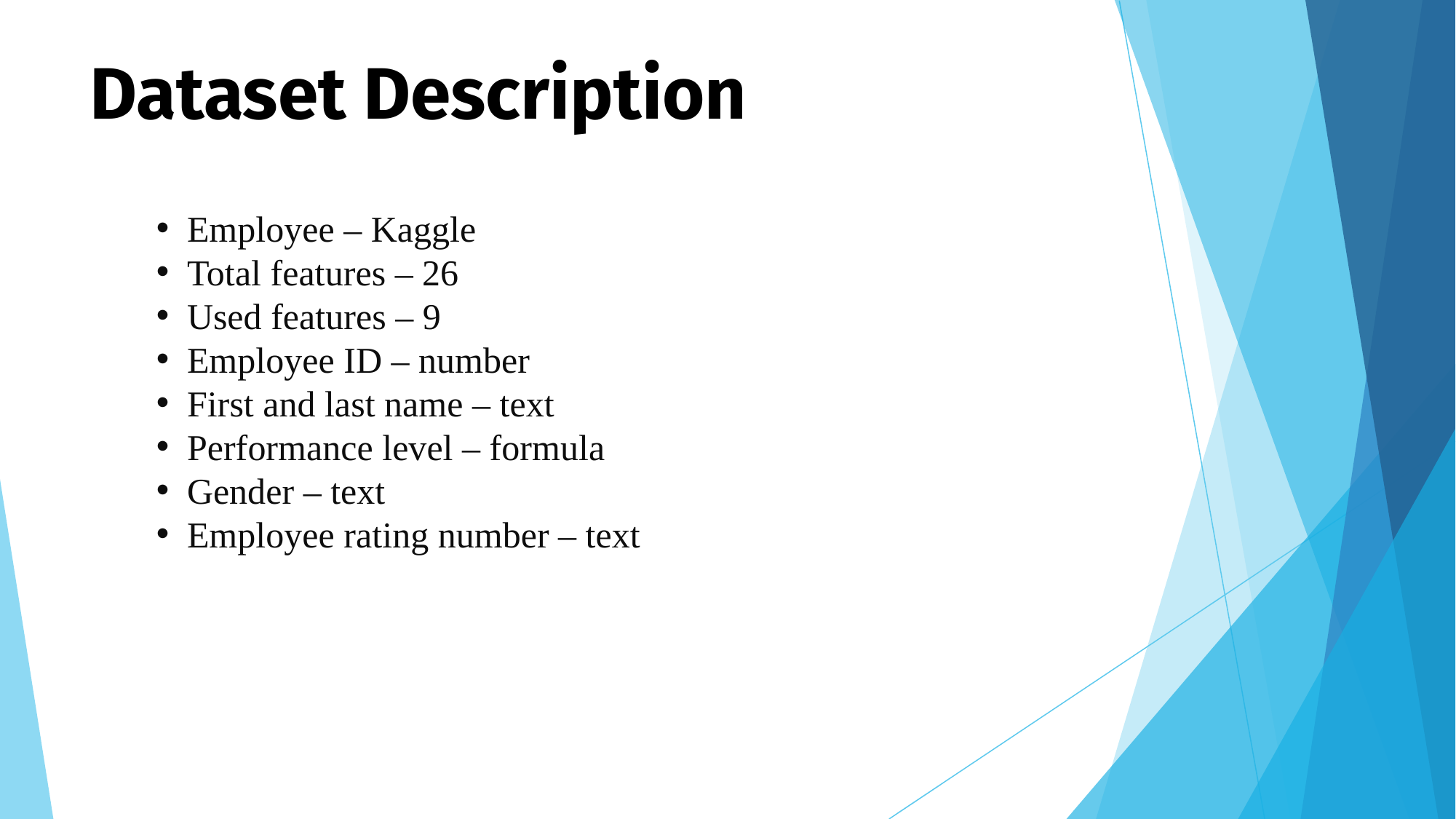

# Dataset Description
  Employee – Kaggle
  Total features – 26
  Used features – 9
  Employee ID – number
  First and last name – text
  Performance level – formula
  Gender – text
  Employee rating number – text